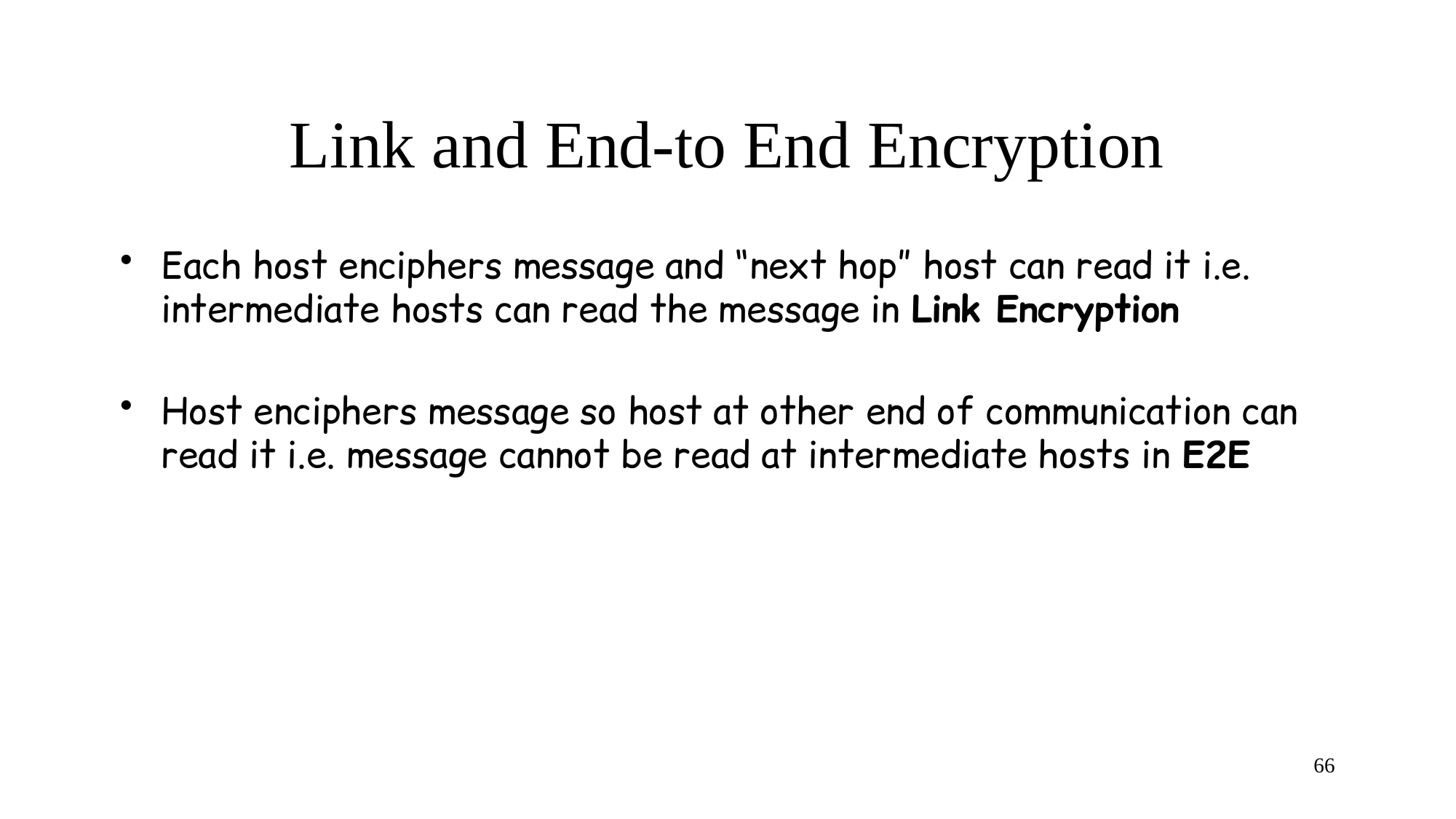

# Link and End-to End Encryption
Each host enciphers message and “next hop” host can read it i.e. intermediate hosts can read the message in Link Encryption

Host enciphers message so host at other end of communication can read it i.e. message cannot be read at intermediate hosts in E2E
66